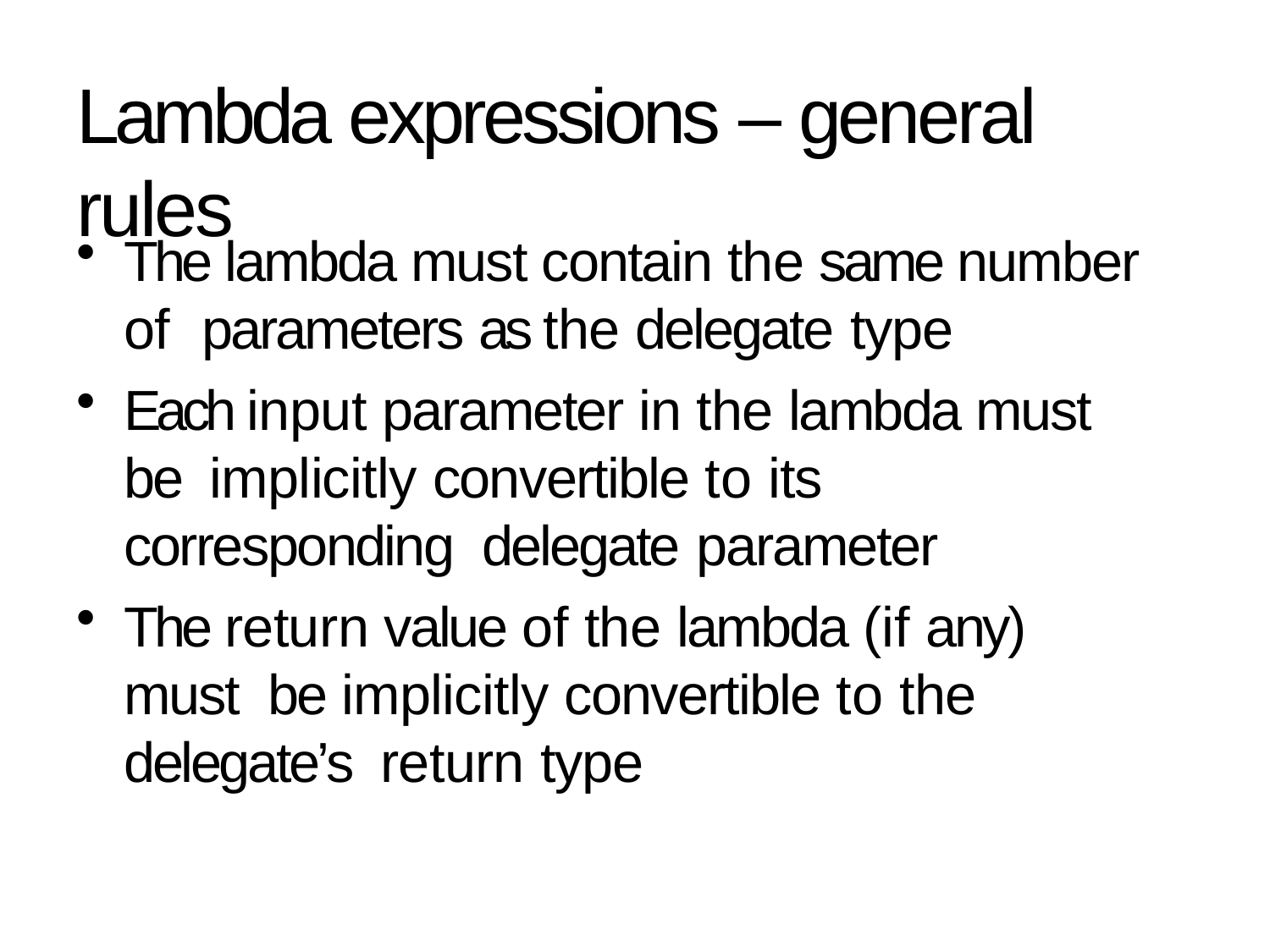

# Lambda expressions – general rules
The lambda must contain the same number of  parameters as the delegate type
Each input parameter in the lambda must be  implicitly convertible to its corresponding  delegate parameter
The return value of the lambda (if any) must  be implicitly convertible to the delegate’s  return type
14